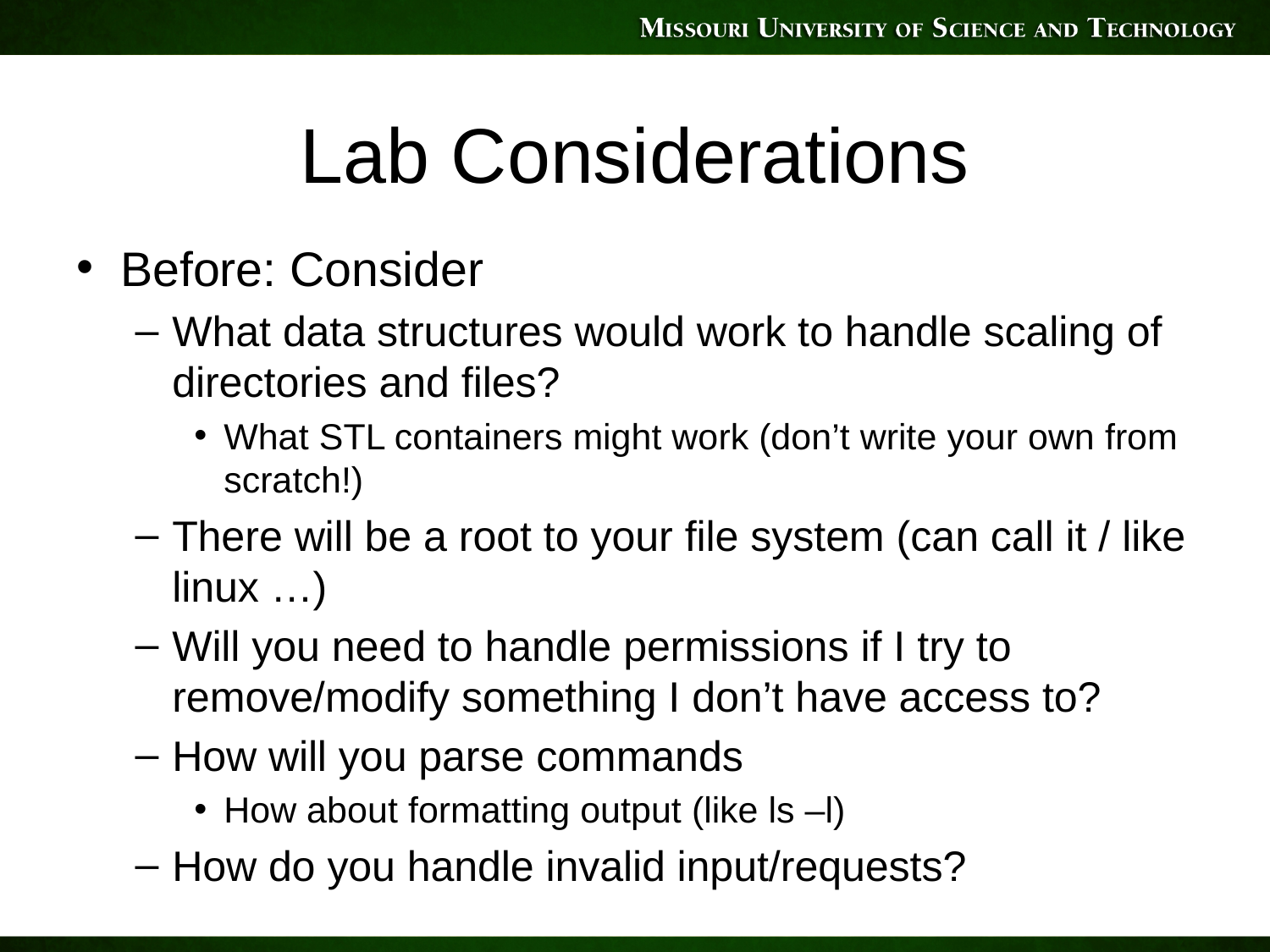

# Lab Considerations
Before: Consider
What data structures would work to handle scaling of directories and files?
What STL containers might work (don’t write your own from scratch!)
There will be a root to your file system (can call it / like linux …)
Will you need to handle permissions if I try to remove/modify something I don’t have access to?
How will you parse commands
How about formatting output (like ls –l)
How do you handle invalid input/requests?